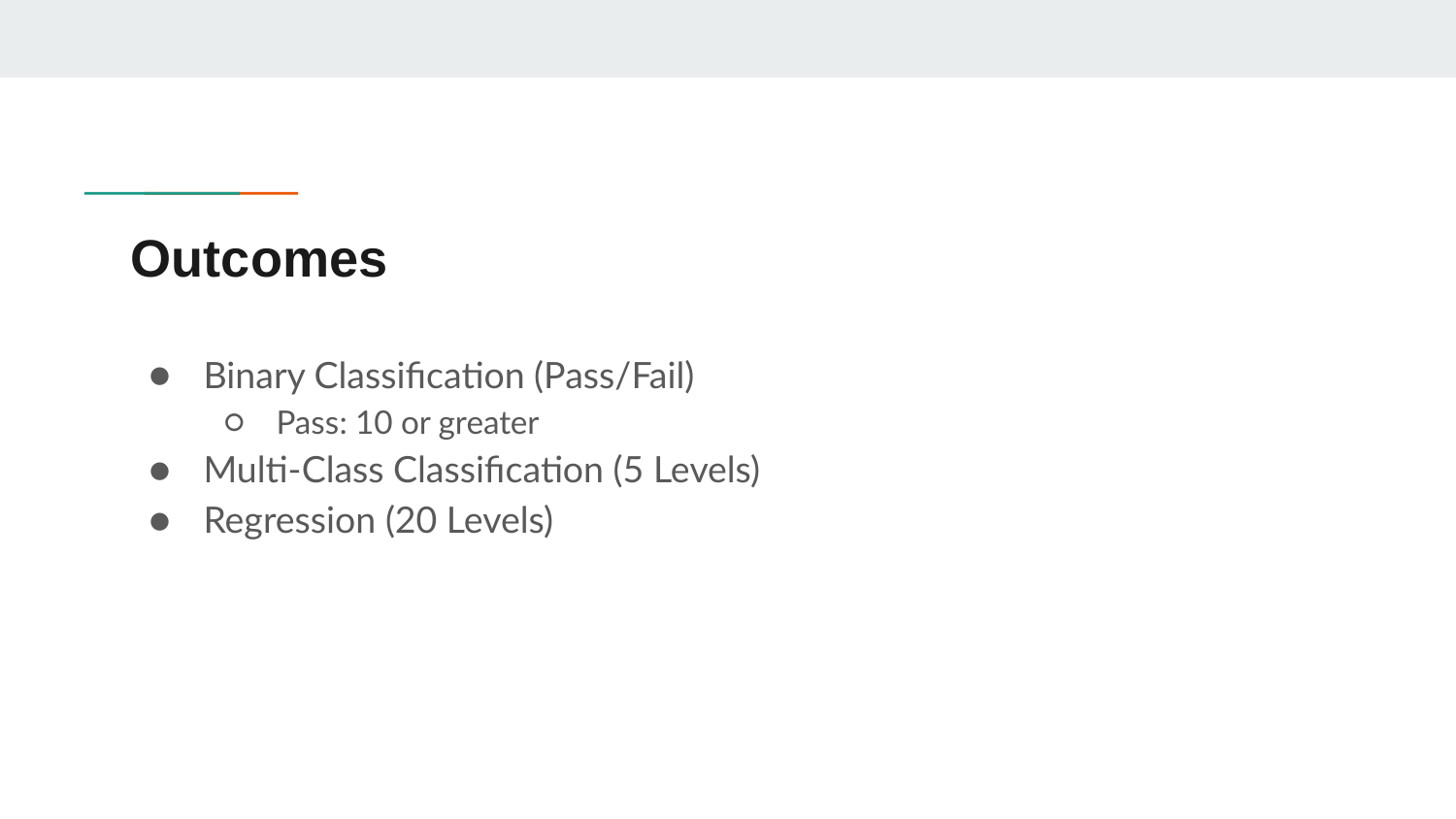

# Outcomes
Binary Classification (Pass/Fail)
Pass: 10 or greater
Multi-Class Classification (5 Levels)
Regression (20 Levels)